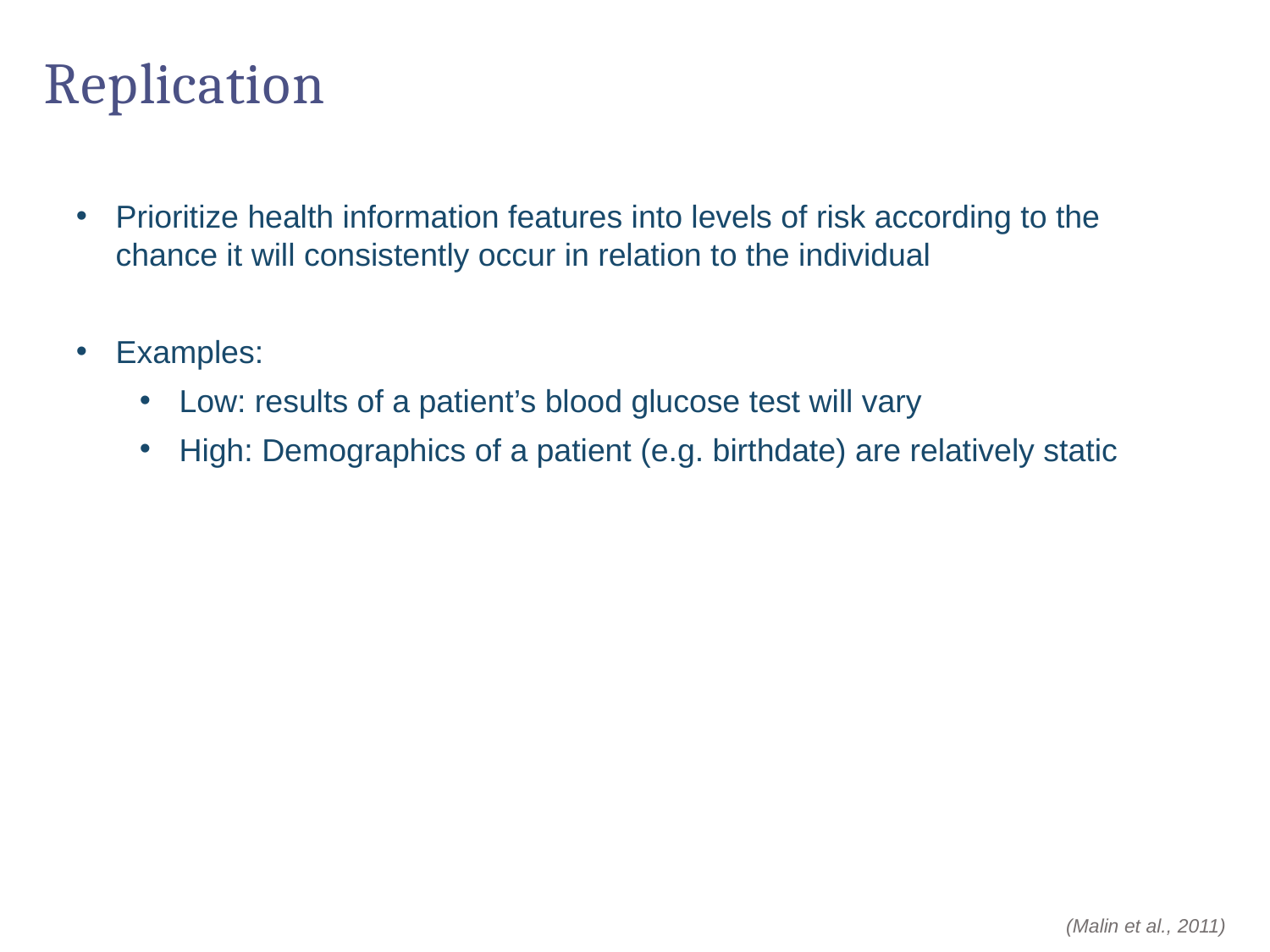

# Replication

Prioritize health information features into levels of risk according to the chance it will consistently occur in relation to the individual

Examples:
Low: results of a patient’s blood glucose test will vary
High: Demographics of a patient (e.g. birthdate) are relatively static
(Malin et al., 2011)